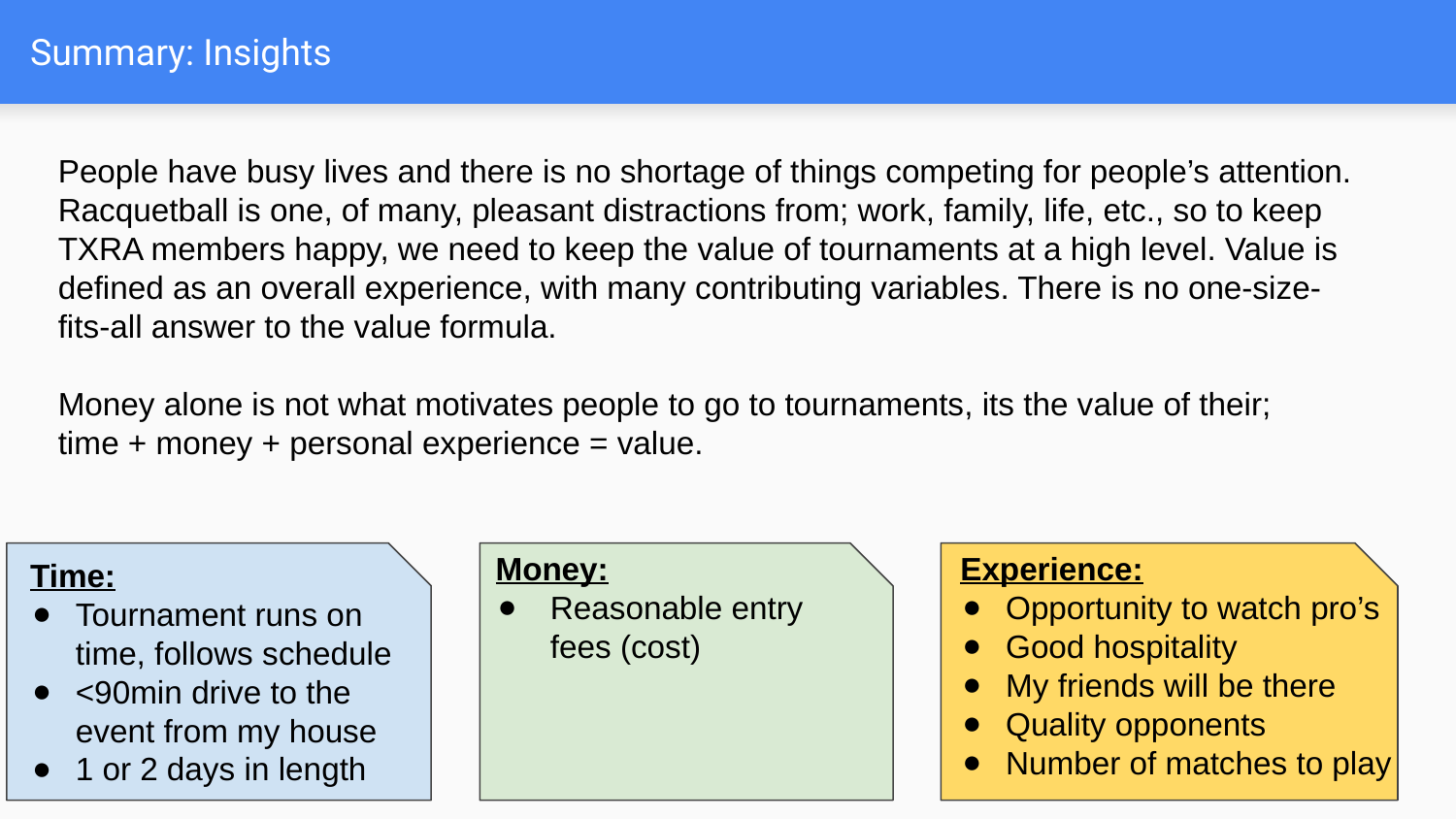

# Summary: Insights
People have busy lives and there is no shortage of things competing for people’s attention. Racquetball is one, of many, pleasant distractions from; work, family, life, etc., so to keep TXRA members happy, we need to keep the value of tournaments at a high level. Value is defined as an overall experience, with many contributing variables. There is no one-size-fits-all answer to the value formula.

Money alone is not what motivates people to go to tournaments, its the value of their;
time + money + personal experience = value.

Money:
Reasonable entry fees (cost)

Experience:
Opportunity to watch pro’s
Good hospitality
My friends will be there
Quality opponents
Number of matches to play

Time:
Tournament runs on time, follows schedule
<90min drive to the event from my house
1 or 2 days in length